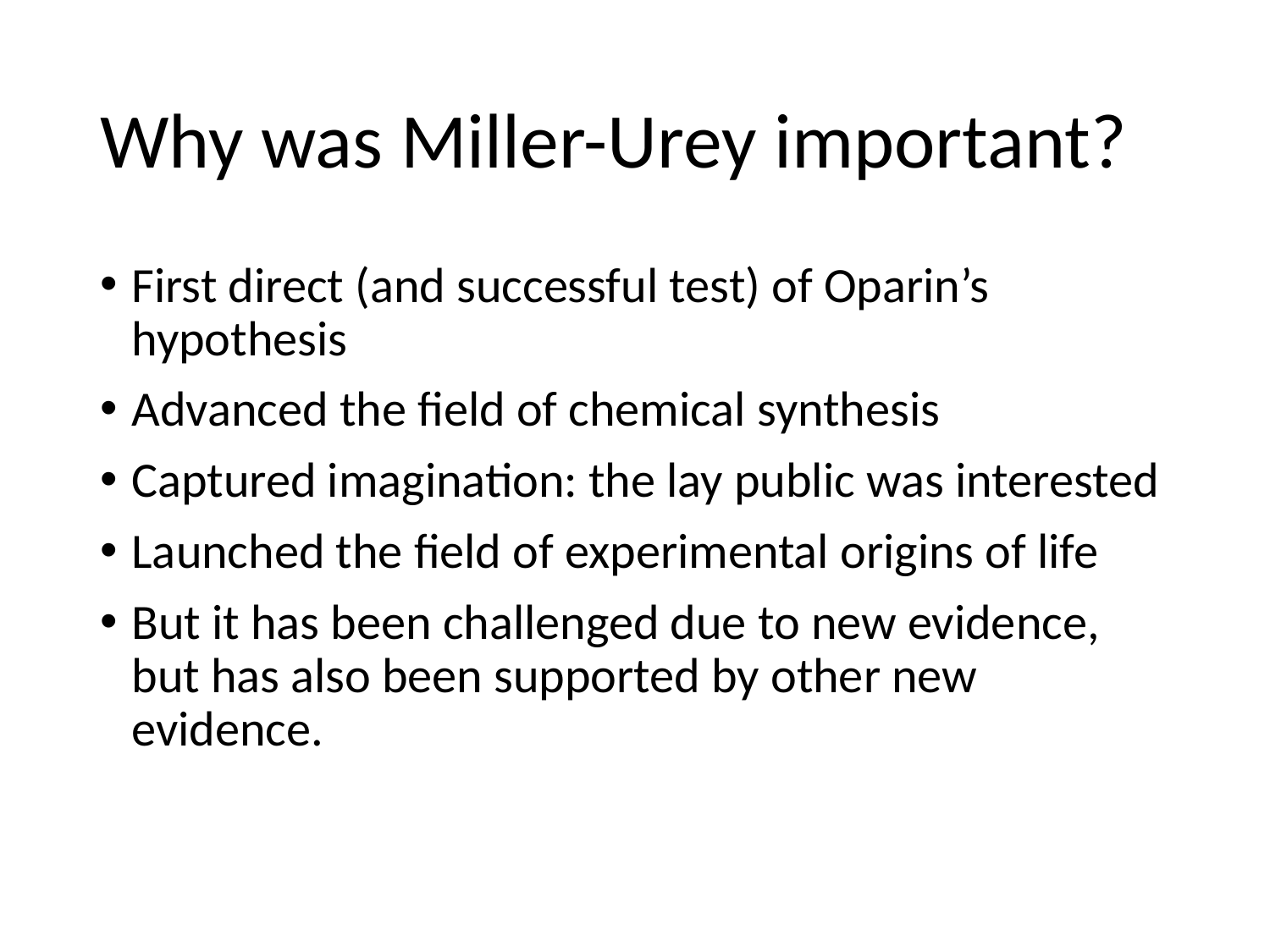

# Why was Miller-Urey important?
First direct (and successful test) of Oparin’s hypothesis
Advanced the field of chemical synthesis
Captured imagination: the lay public was interested
Launched the field of experimental origins of life
But it has been challenged due to new evidence, but has also been supported by other new evidence.